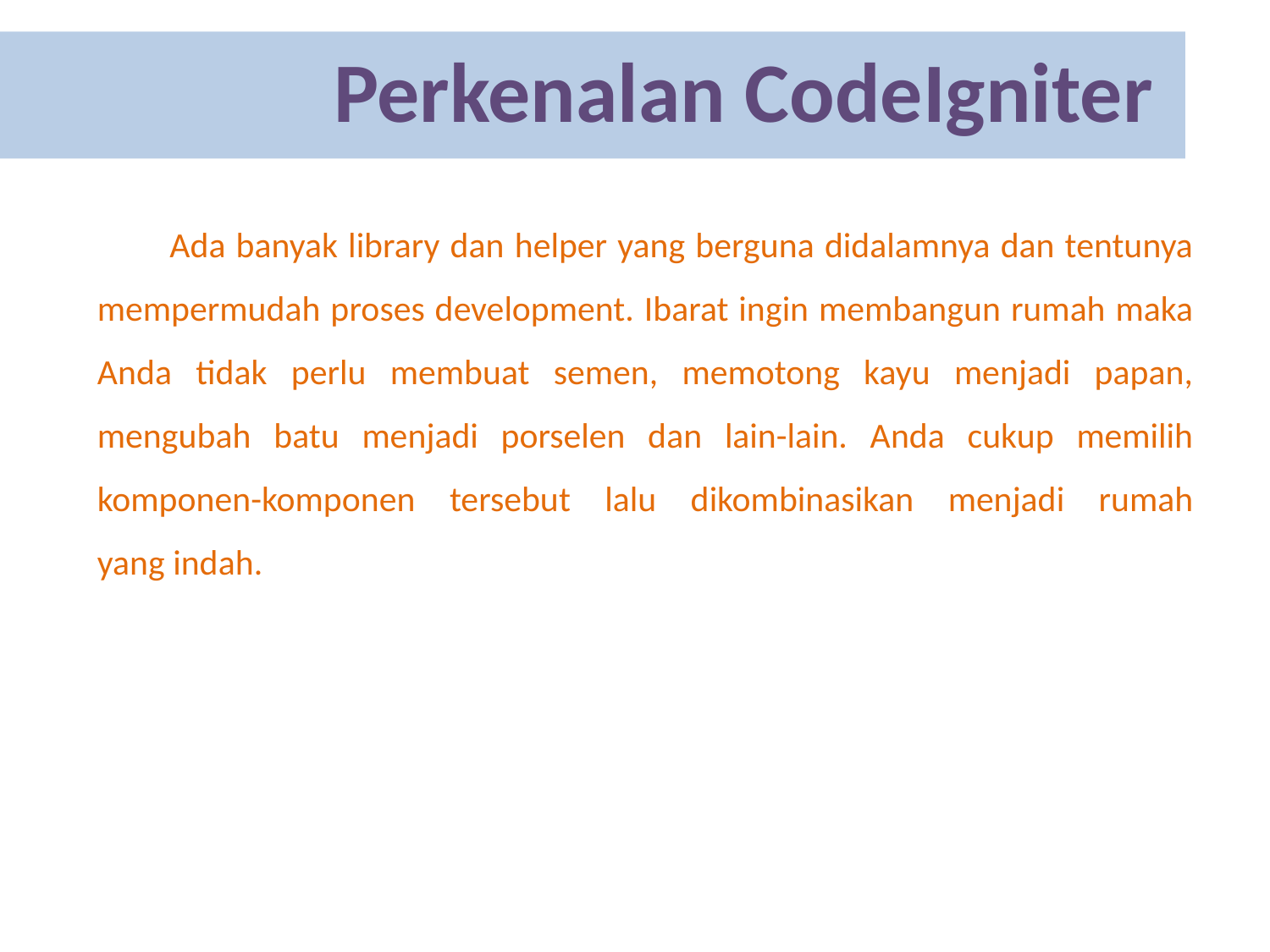

Perkenalan CodeIgniter
# Ada banyak library dan helper yang berguna didalamnya dan tentunya mempermudah proses development. Ibarat ingin membangun rumah maka Anda tidak perlu membuat semen, memotong kayu menjadi papan, mengubah batu menjadi porselen dan lain-lain. Anda cukup memilih komponen-komponen tersebut lalu dikombinasikan menjadi rumah yang indah.